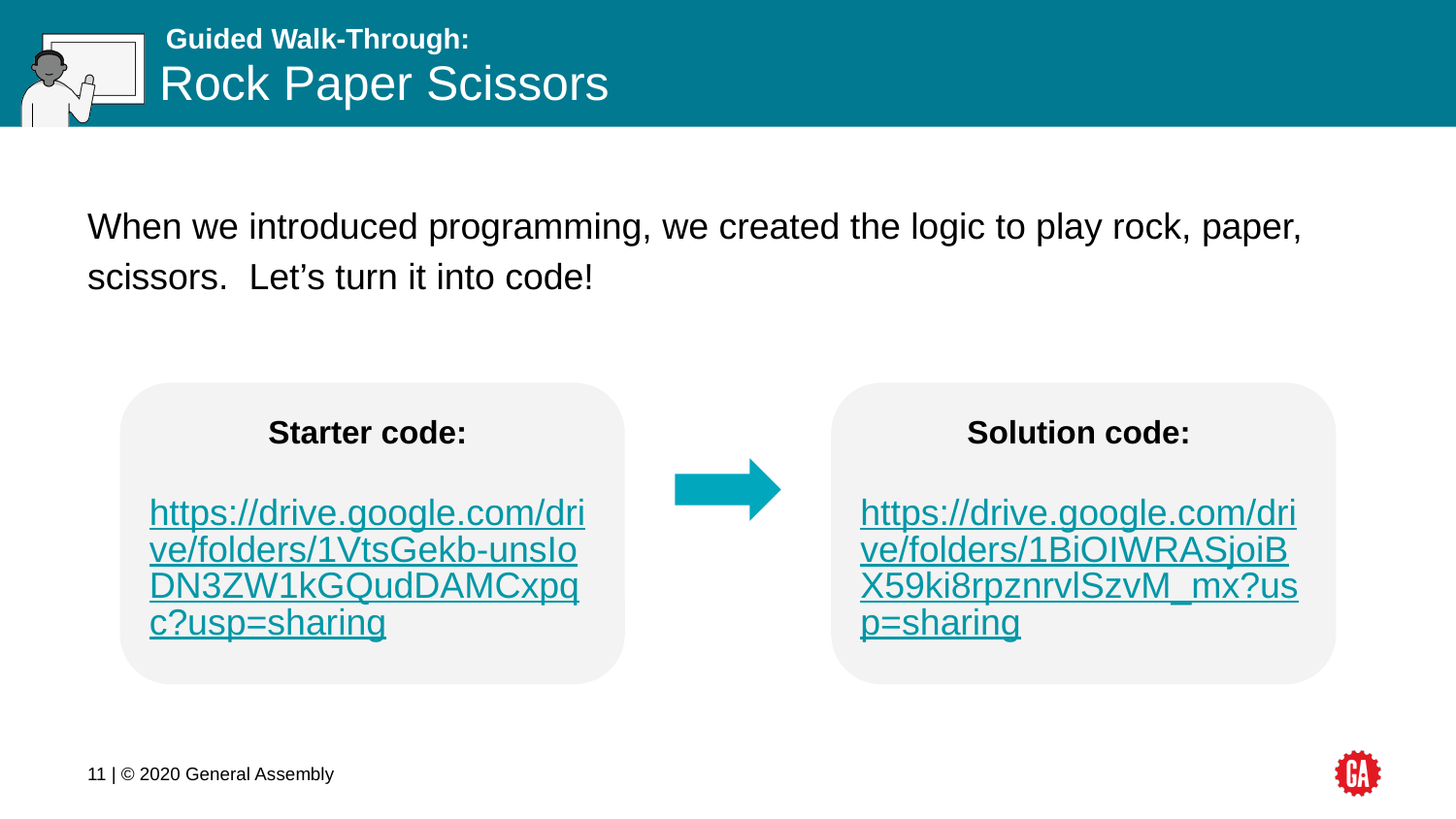

# Rock Paper Scissors
When we introduced programming, we created the logic to play rock, paper, scissors.  Let’s turn it into code!
Starter code:
https://drive.google.com/drive/folders/1VtsGekb-unsIoDN3ZW1kGQudDAMCxpqc?usp=sharing
Solution code:
https://drive.google.com/drive/folders/1BiOIWRASjoiBX59ki8rpznrvlSzvM_mx?usp=sharing

11 | © 2020 General Assembly

11